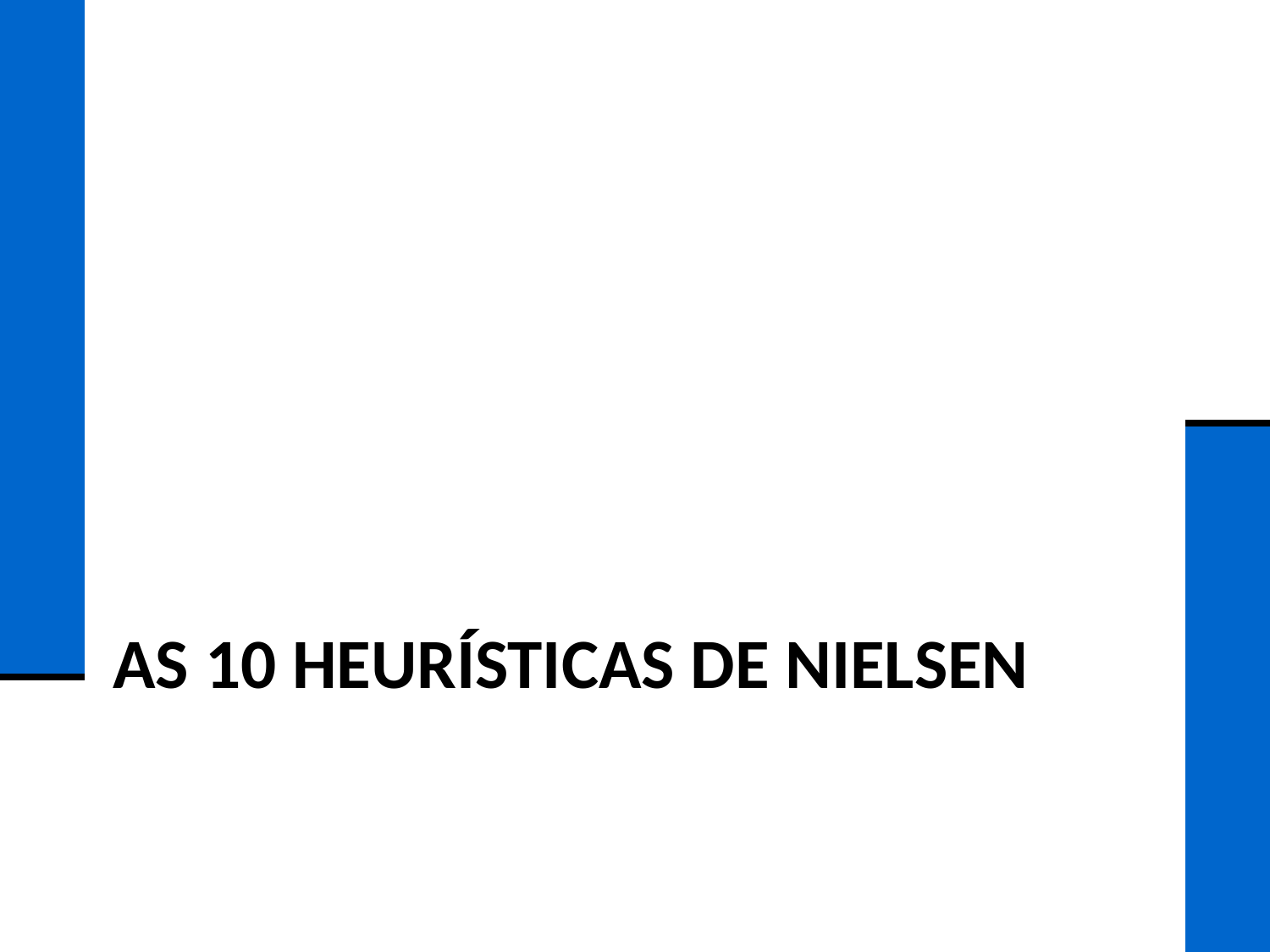

Unidade 01
# AS 10 HEURÍSTICAS DE NIELSEN